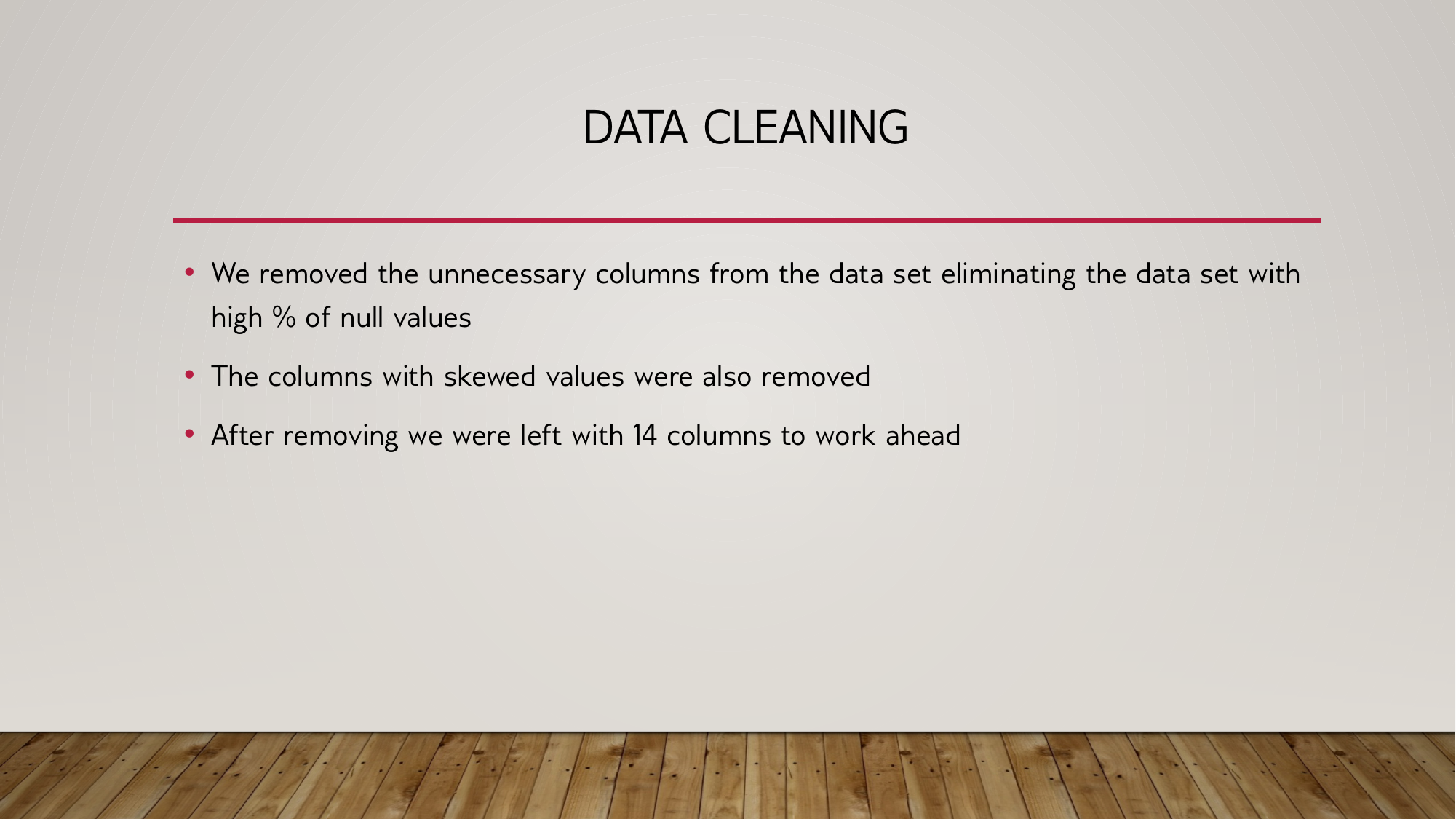

# DATa cleaning
We removed the unnecessary columns from the data set eliminating the data set with high % of null values
The columns with skewed values were also removed
After removing we were left with 14 columns to work ahead